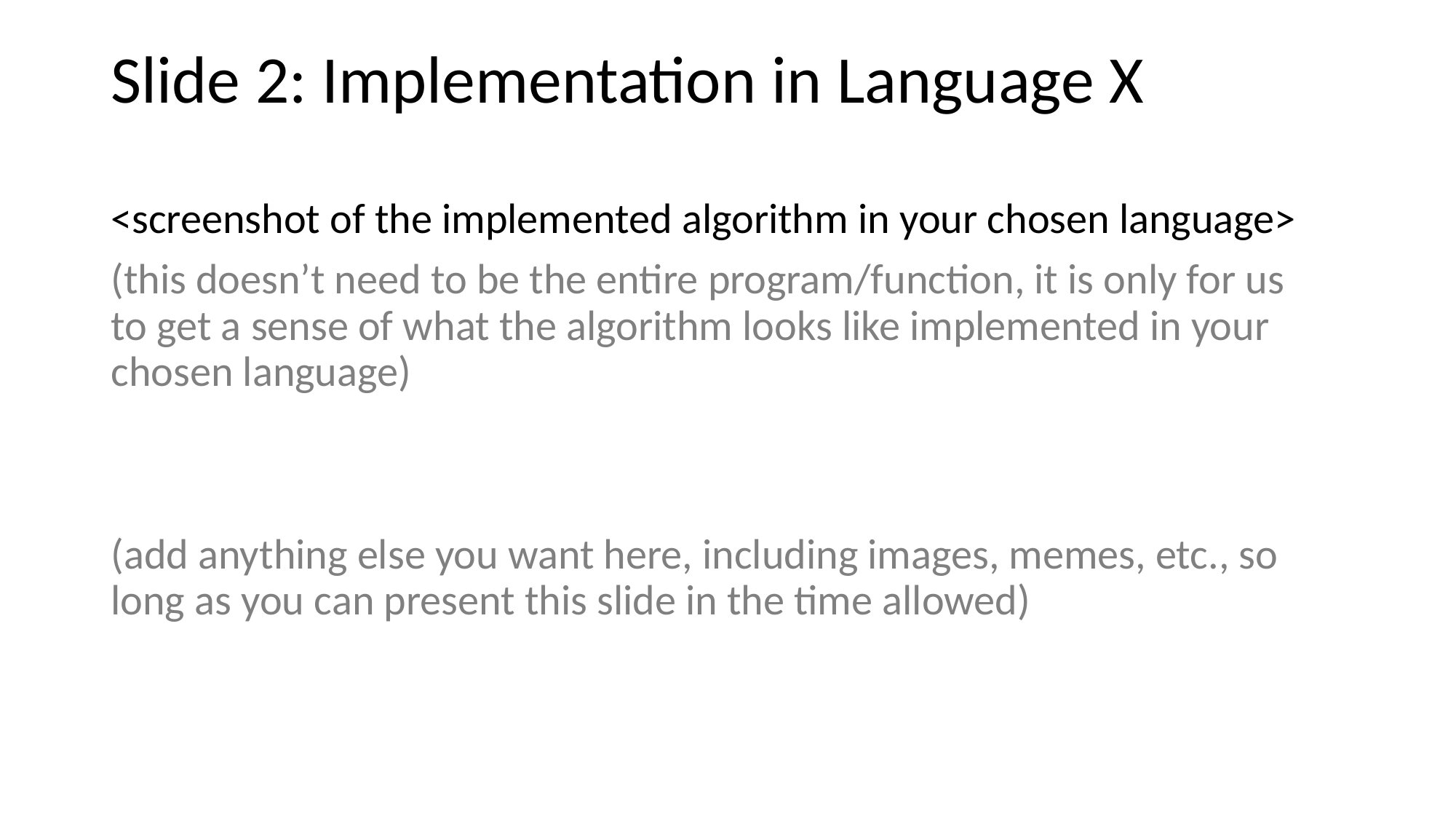

# Slide 2: Implementation in Language X
<screenshot of the implemented algorithm in your chosen language>
(this doesn’t need to be the entire program/function, it is only for us to get a sense of what the algorithm looks like implemented in your chosen language)

(add anything else you want here, including images, memes, etc., so long as you can present this slide in the time allowed)